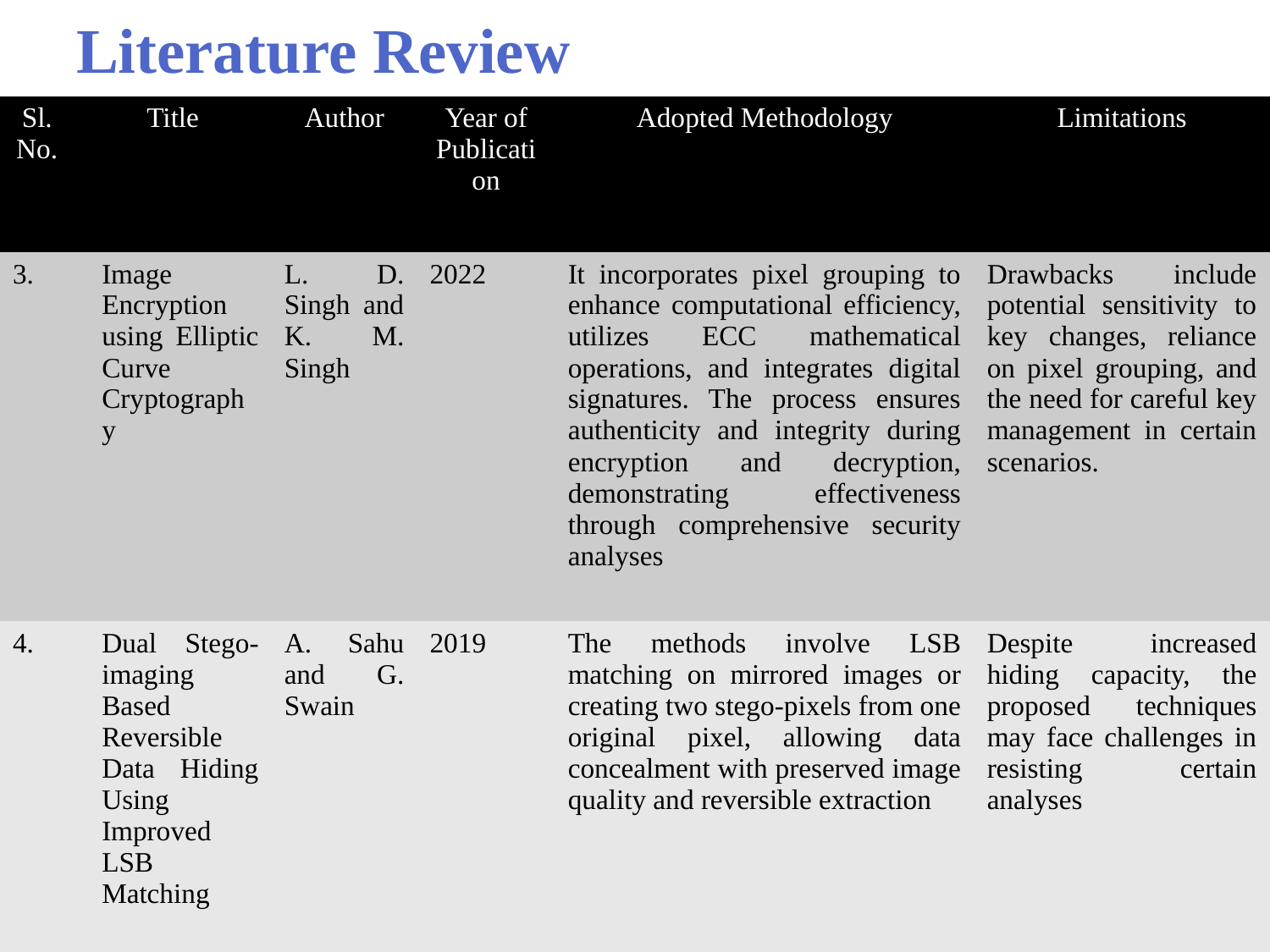

Literature Review
| Sl. No. | Title | Author | Year of Publication | Adopted Methodology | Limitations |
| --- | --- | --- | --- | --- | --- |
| 3. | Image Encryption using Elliptic Curve Cryptography | L. D. Singh and K. M. Singh | 2022 | It incorporates pixel grouping to enhance computational efficiency, utilizes ECC mathematical operations, and integrates digital signatures. The process ensures authenticity and integrity during encryption and decryption, demonstrating effectiveness through comprehensive security analyses | Drawbacks include potential sensitivity to key changes, reliance on pixel grouping, and the need for careful key management in certain scenarios. |
| 4. | Dual Stego-imaging Based Reversible Data Hiding Using Improved LSB Matching | A. Sahu and G. Swain | 2019 | The methods involve LSB matching on mirrored images or creating two stego-pixels from one original pixel, allowing data concealment with preserved image quality and reversible extraction | Despite increased hiding capacity, the proposed techniques may face challenges in resisting certain analyses |

5/20